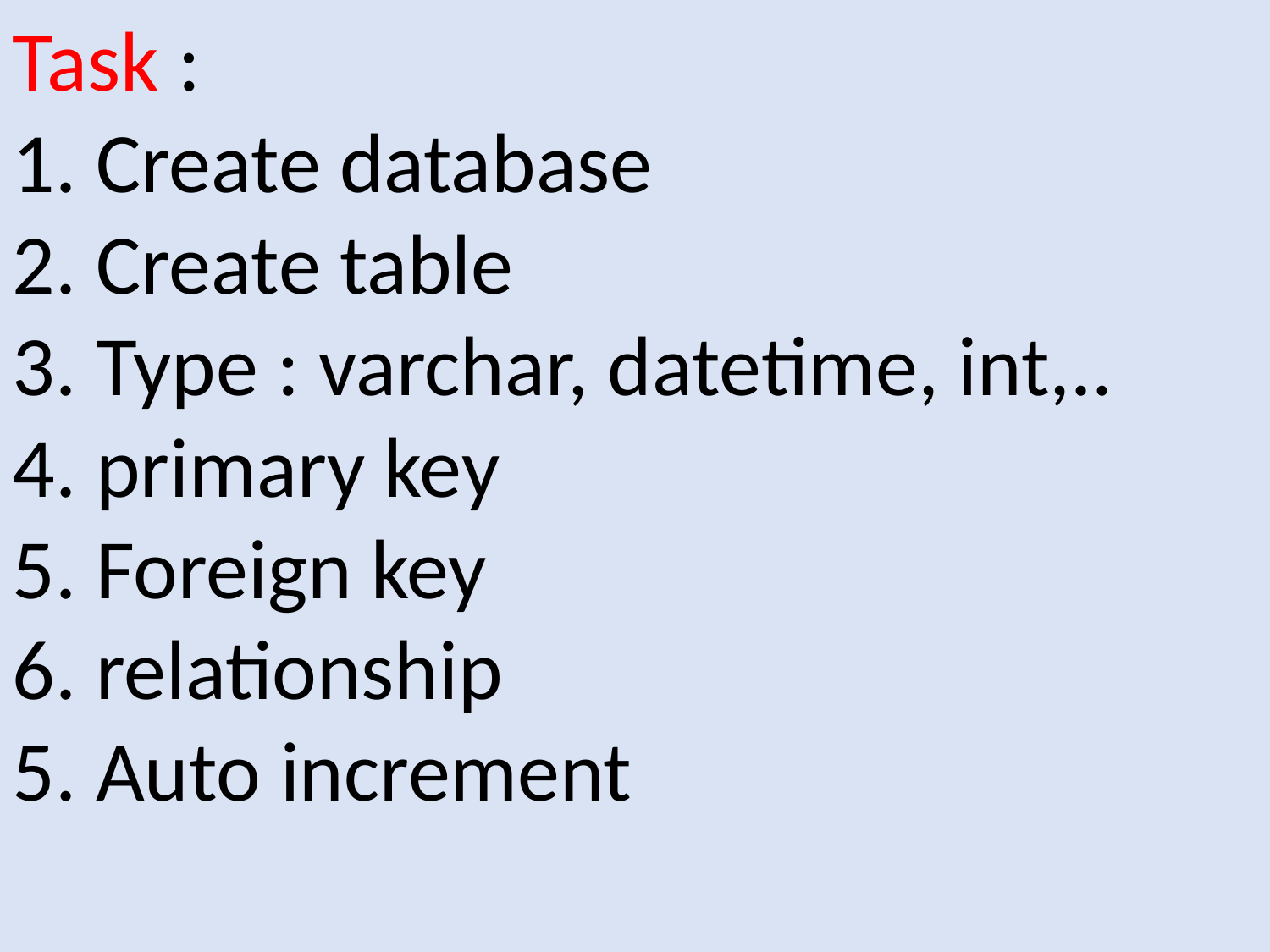

Task :
1. Create database
2. Create table
3. Type : varchar, datetime, int,..
4. primary key
5. Foreign key
6. relationship
5. Auto increment